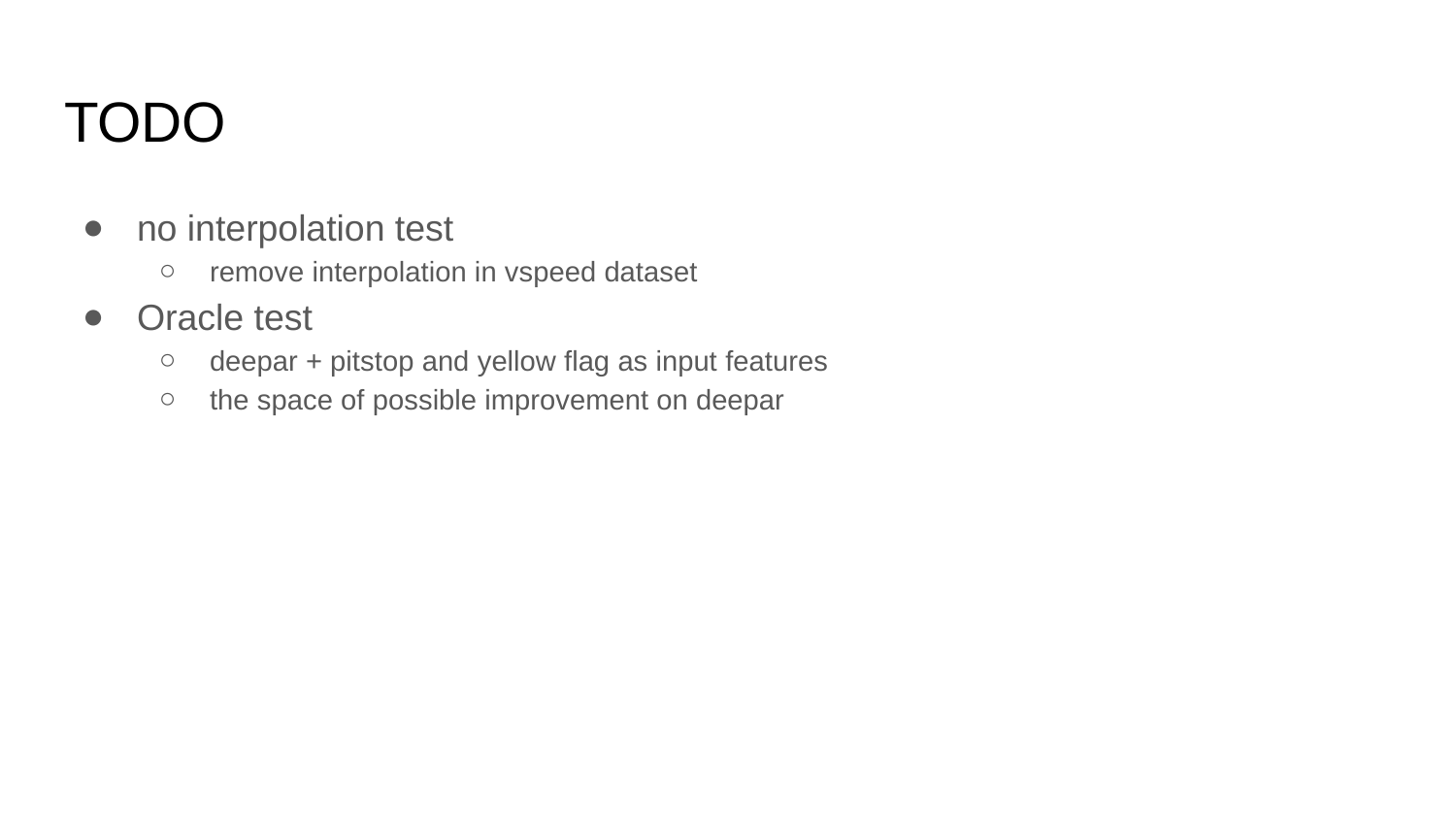

# TODO
no interpolation test
remove interpolation in vspeed dataset
Oracle test
deepar + pitstop and yellow flag as input features
the space of possible improvement on deepar